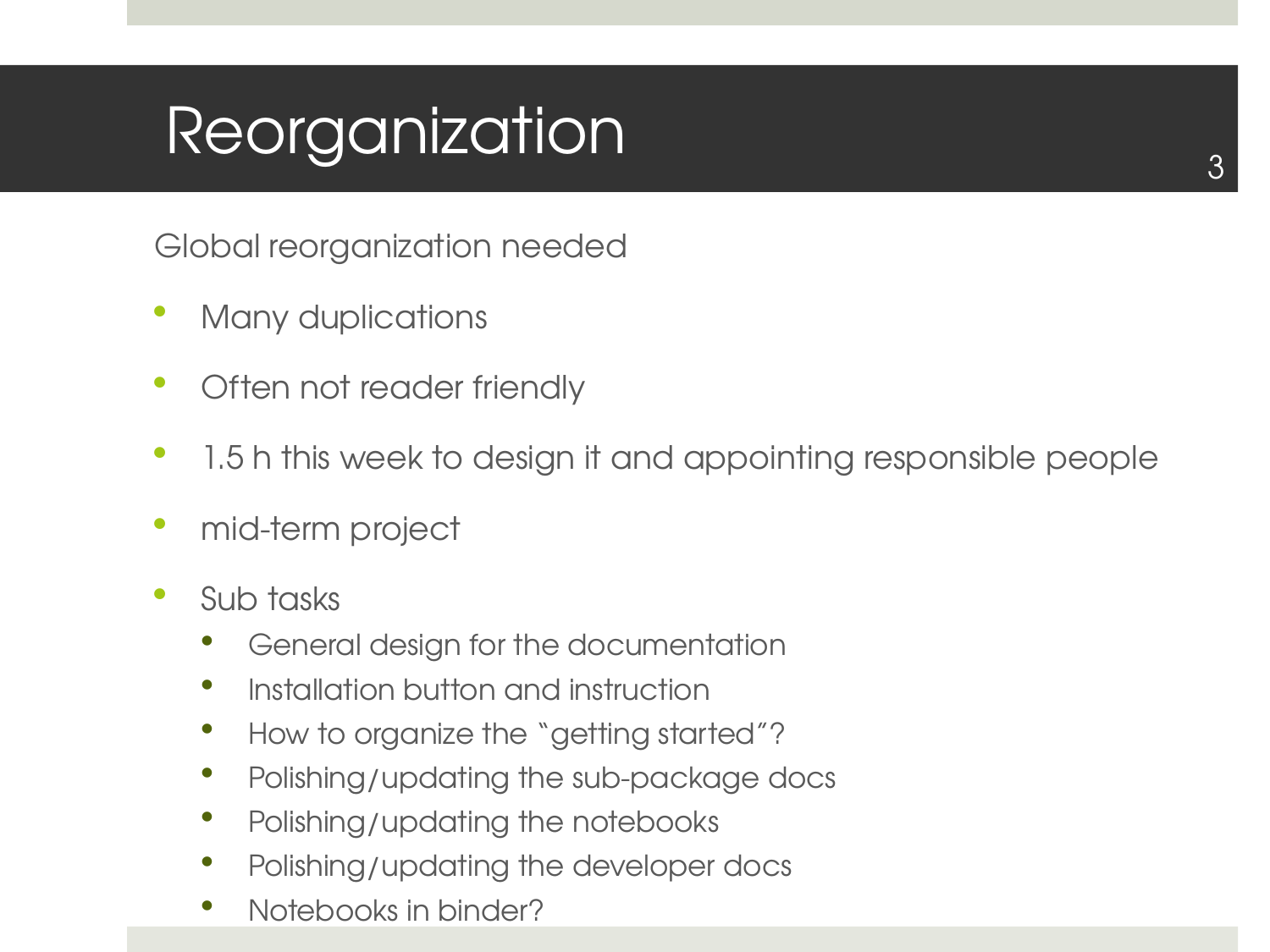

# Reorganization
3
Global reorganization needed
Many duplications
Often not reader friendly
1.5 h this week to design it and appointing responsible people
mid-term project
Sub tasks
General design for the documentation
Installation button and instruction
How to organize the “getting started”?
Polishing/updating the sub-package docs
Polishing/updating the notebooks
Polishing/updating the developer docs
Notebooks in binder?